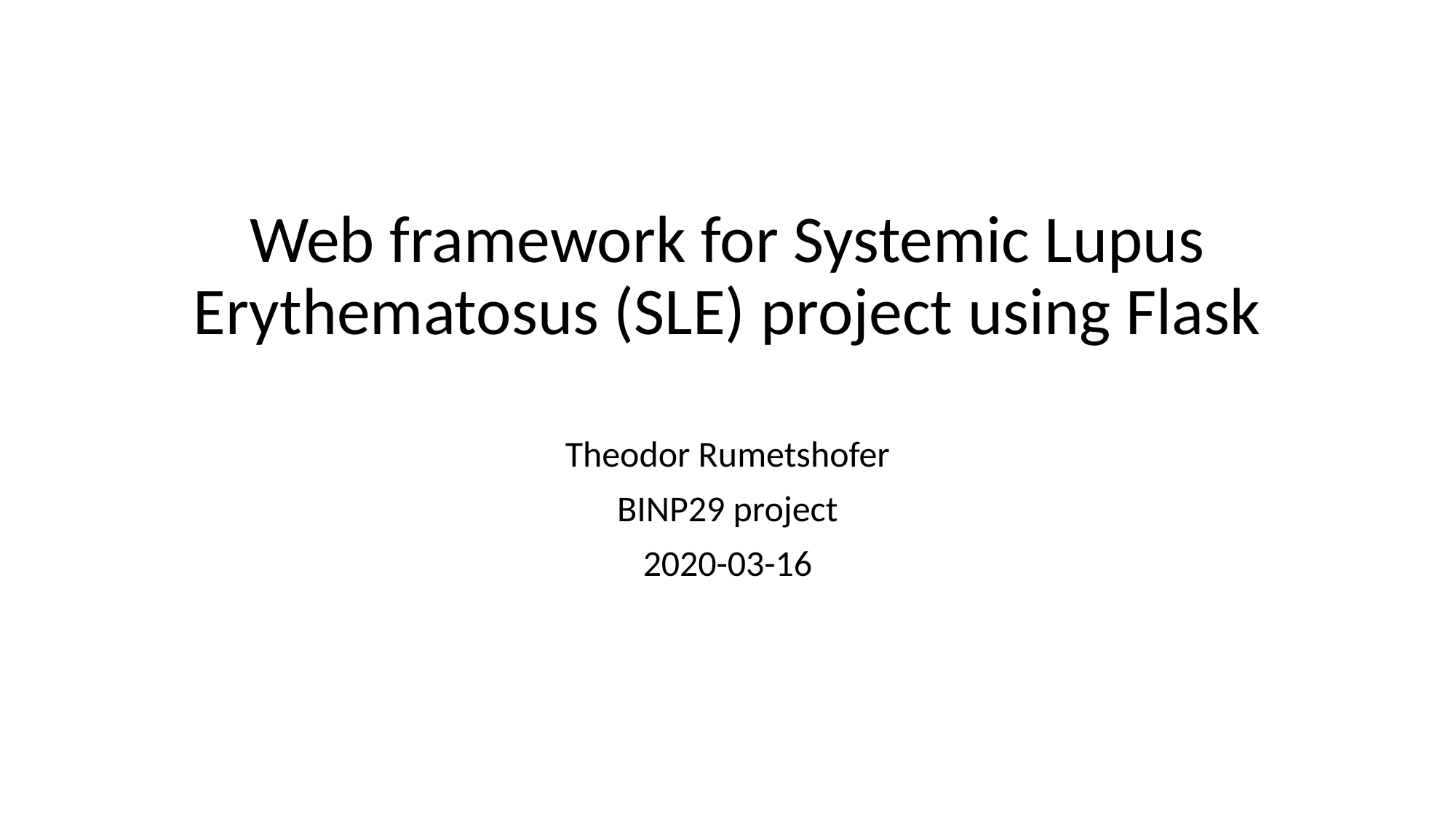

# Web framework for Systemic Lupus Erythematosus (SLE) project using Flask
Theodor Rumetshofer
BINP29 project
2020-03-16